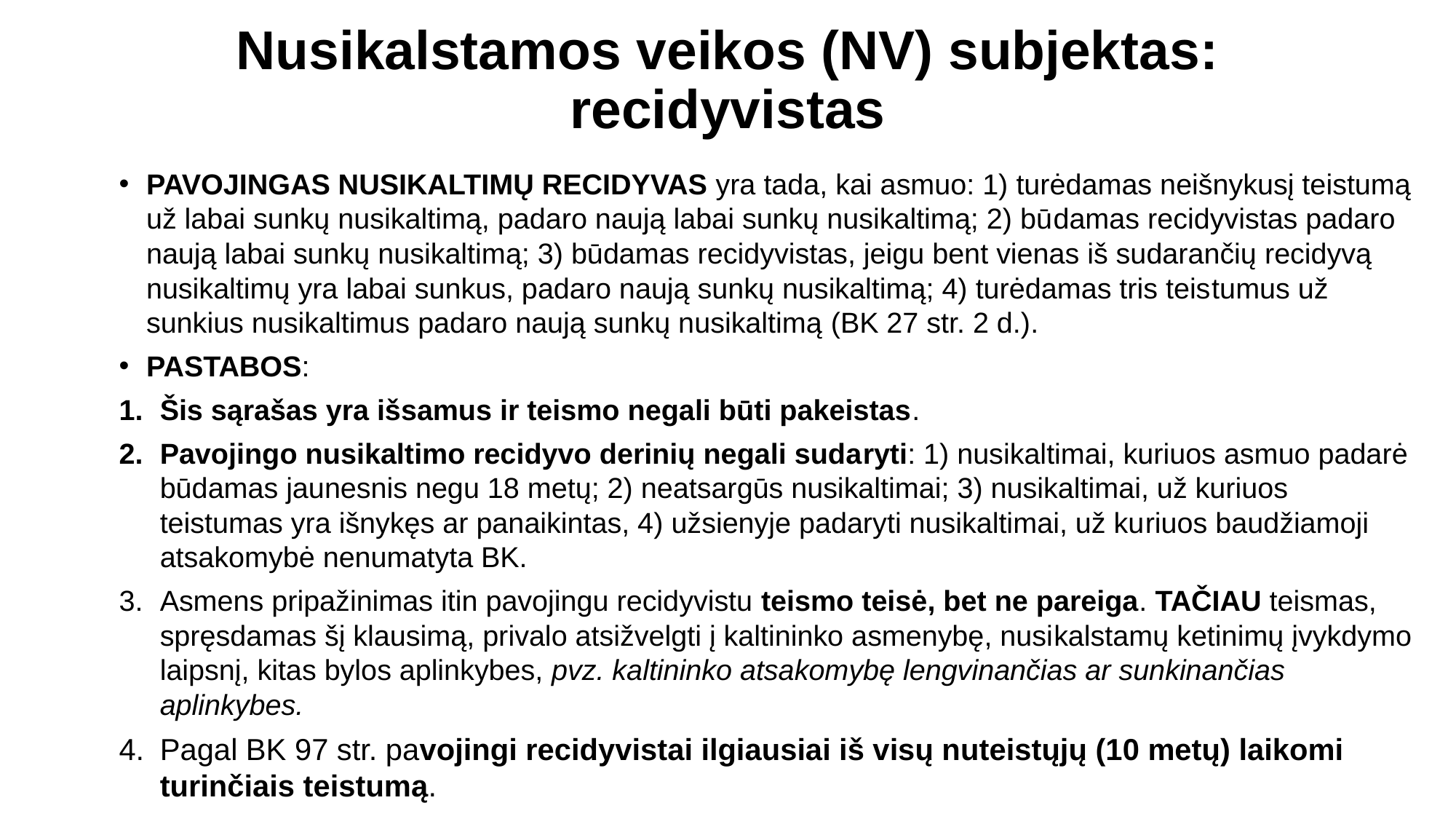

# Nusikalstamos veikos (NV) subjektas: recidyvistas
PAVOJINGAS NUSIKALTIMŲ RECIDYVAS yra tada, kai asmuo: 1) turėdamas neišnykusį teistumą už labai sunkų nusikaltimą, padaro naują labai sunkų nusikaltimą; 2) bū­damas recidyvistas padaro naują labai sunkų nusikaltimą; 3) būdamas recidyvistas, jeigu bent vienas iš sudarančių recidyvą nusikaltimų yra labai sunkus, padaro naują sunkų nusikaltimą; 4) turėdamas tris teis­tumus už sunkius nusikaltimus padaro naują sunkų nusikaltimą (BK 27 str. 2 d.).
PASTABOS:
Šis sąrašas yra išsamus ir teismo negali būti pakeistas.
Pavojingo nusikaltimo recidyvo derinių negali suda­ryti: 1) nusikaltimai, kuriuos asmuo padarė būdamas jaunesnis negu 18 metų; 2) neatsargūs nusikaltimai; 3) nusikaltimai, už kuriuos teistumas yra išnykęs ar panaikintas, 4) užsienyje padaryti nusikaltimai, už ku­riuos baudžiamoji atsakomybė nenumatyta BK.
Asmens pripažinimas itin pavojingu recidyvistu teismo teisė, bet ne pareiga. TAČIAU teismas, spręsdamas šį klausimą, privalo atsižvelgti į kaltininko asmenybę, nusi­kalstamų ketinimų įvykdymo laipsnį, kitas bylos aplinkybes, pvz. kaltininko atsakomybę lengvinančias ar sunkinančias aplinkybes.
Pagal BK 97 str. pavojingi recidyvistai ilgiausiai iš visų nu­teistųjų (10 metų) laikomi turinčiais teistumą.